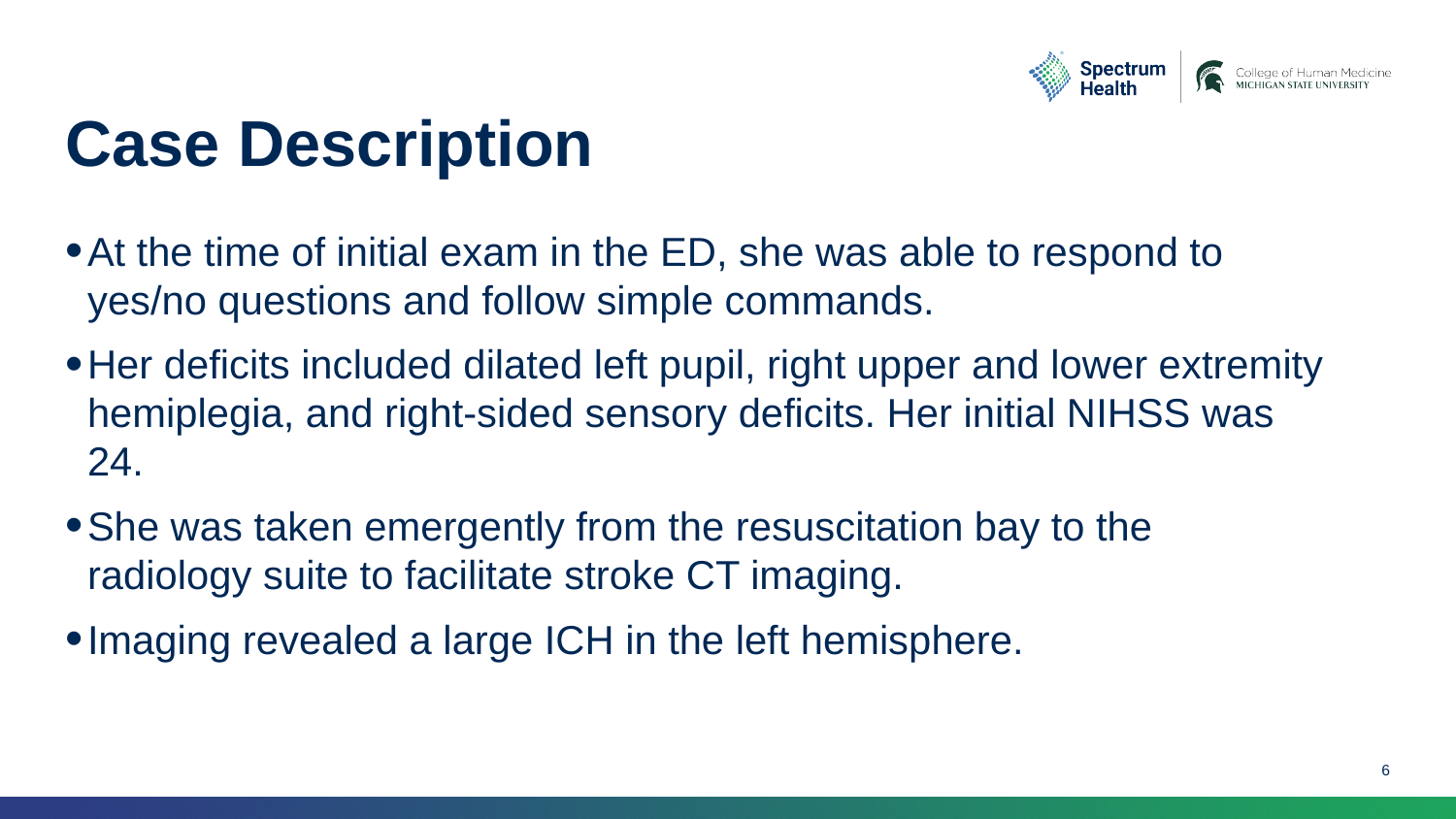

# Case Description
At the time of initial exam in the ED, she was able to respond to yes/no questions and follow simple commands.
Her deficits included dilated left pupil, right upper and lower extremity hemiplegia, and right-sided sensory deficits. Her initial NIHSS was 24.
She was taken emergently from the resuscitation bay to the radiology suite to facilitate stroke CT imaging.
Imaging revealed a large ICH in the left hemisphere.
6